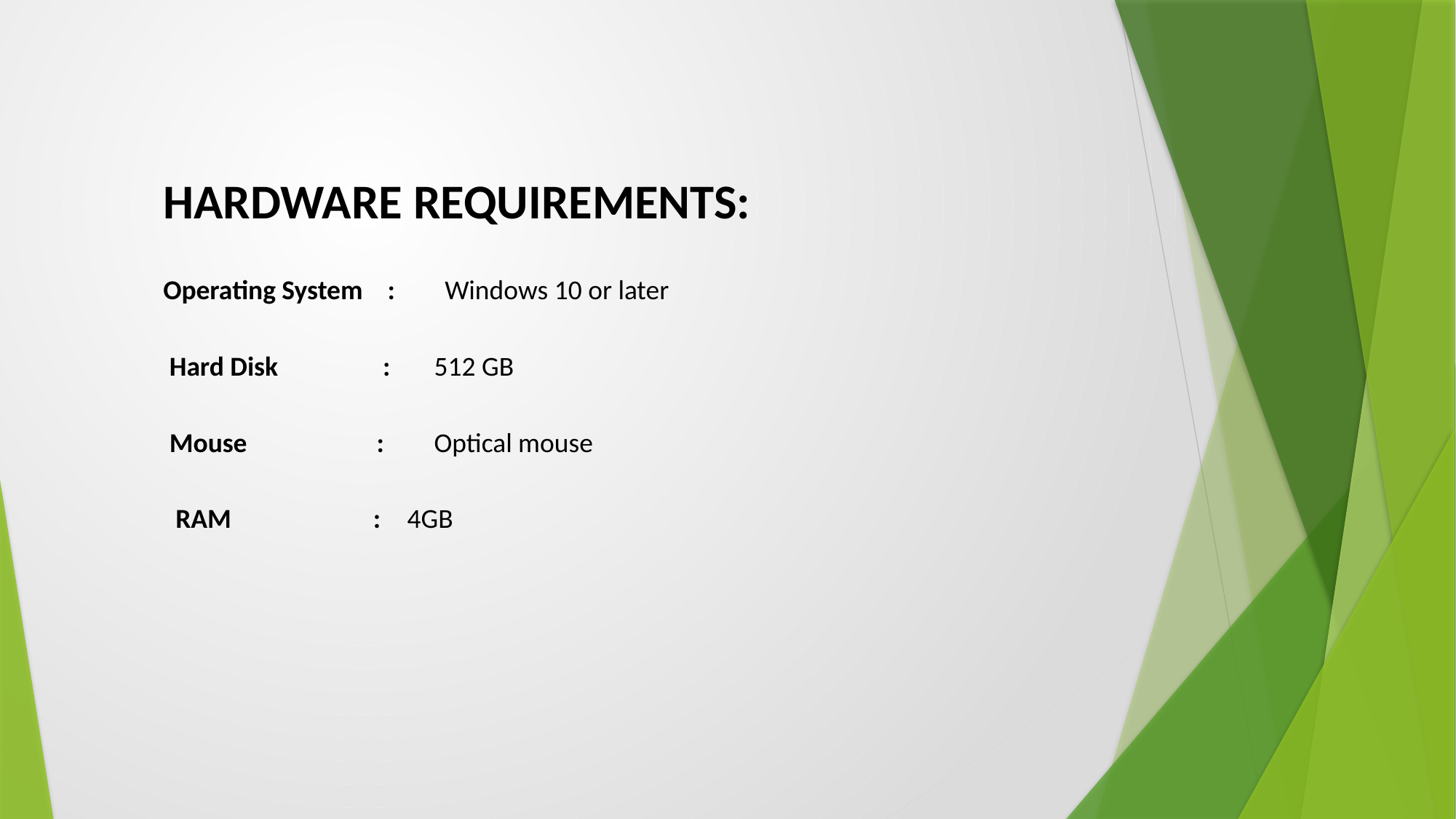

HARDWARE REQUIREMENTS:
Operating System    :        Windows 10 or later
 Hard Disk                 :       512 GB
 Mouse                     :        Optical mouse
  RAM                       :	    4GB